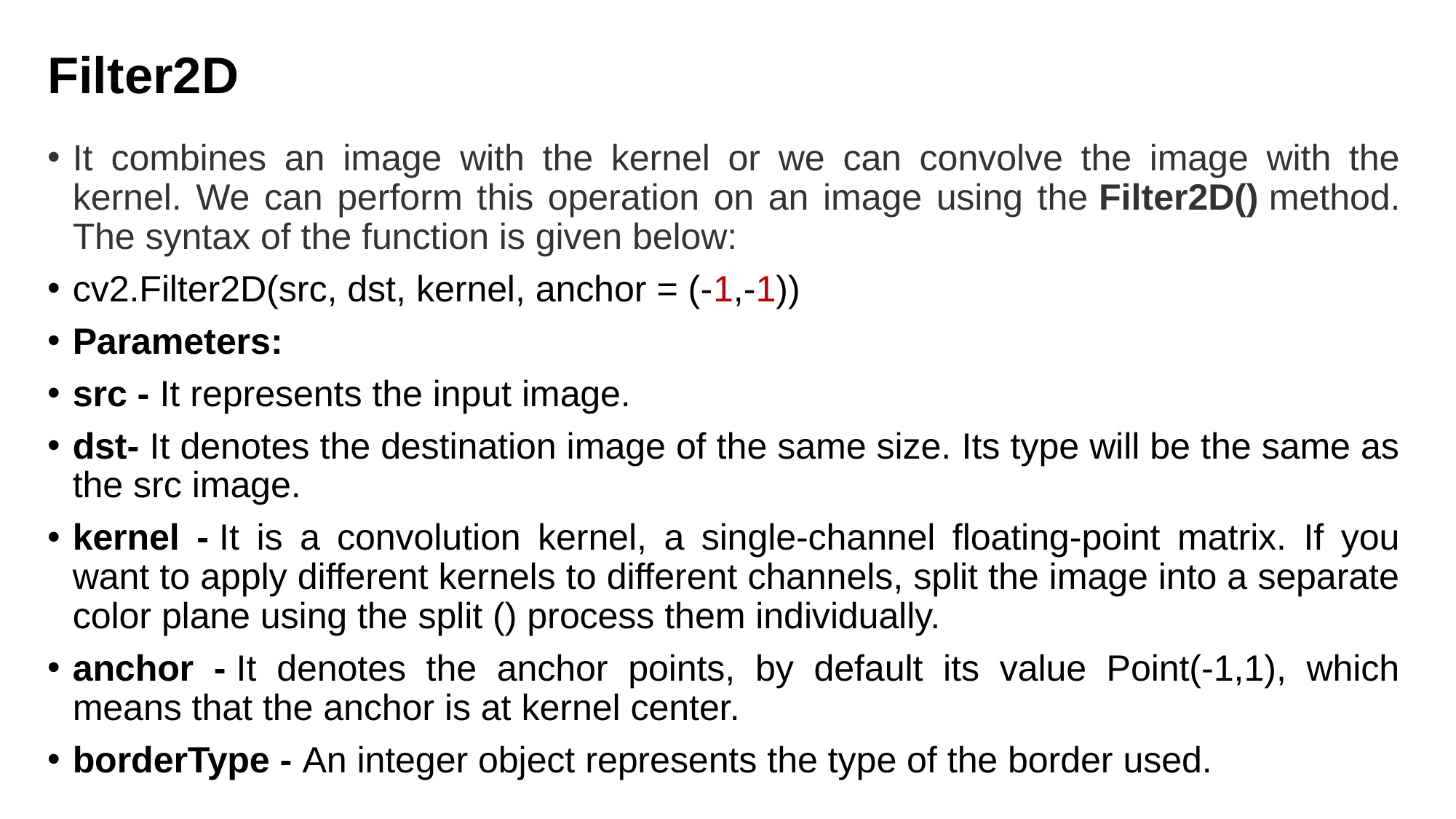

# Filter2D
It combines an image with the kernel or we can convolve the image with the kernel. We can perform this operation on an image using the Filter2D() method. The syntax of the function is given below:
cv2.Filter2D(src, dst, kernel, anchor = (-1,-1))
Parameters:
src - It represents the input image.
dst- It denotes the destination image of the same size. Its type will be the same as the src image.
kernel - It is a convolution kernel, a single-channel floating-point matrix. If you want to apply different kernels to different channels, split the image into a separate color plane using the split () process them individually.
anchor - It denotes the anchor points, by default its value Point(-1,1), which means that the anchor is at kernel center.
borderType - An integer object represents the type of the border used.